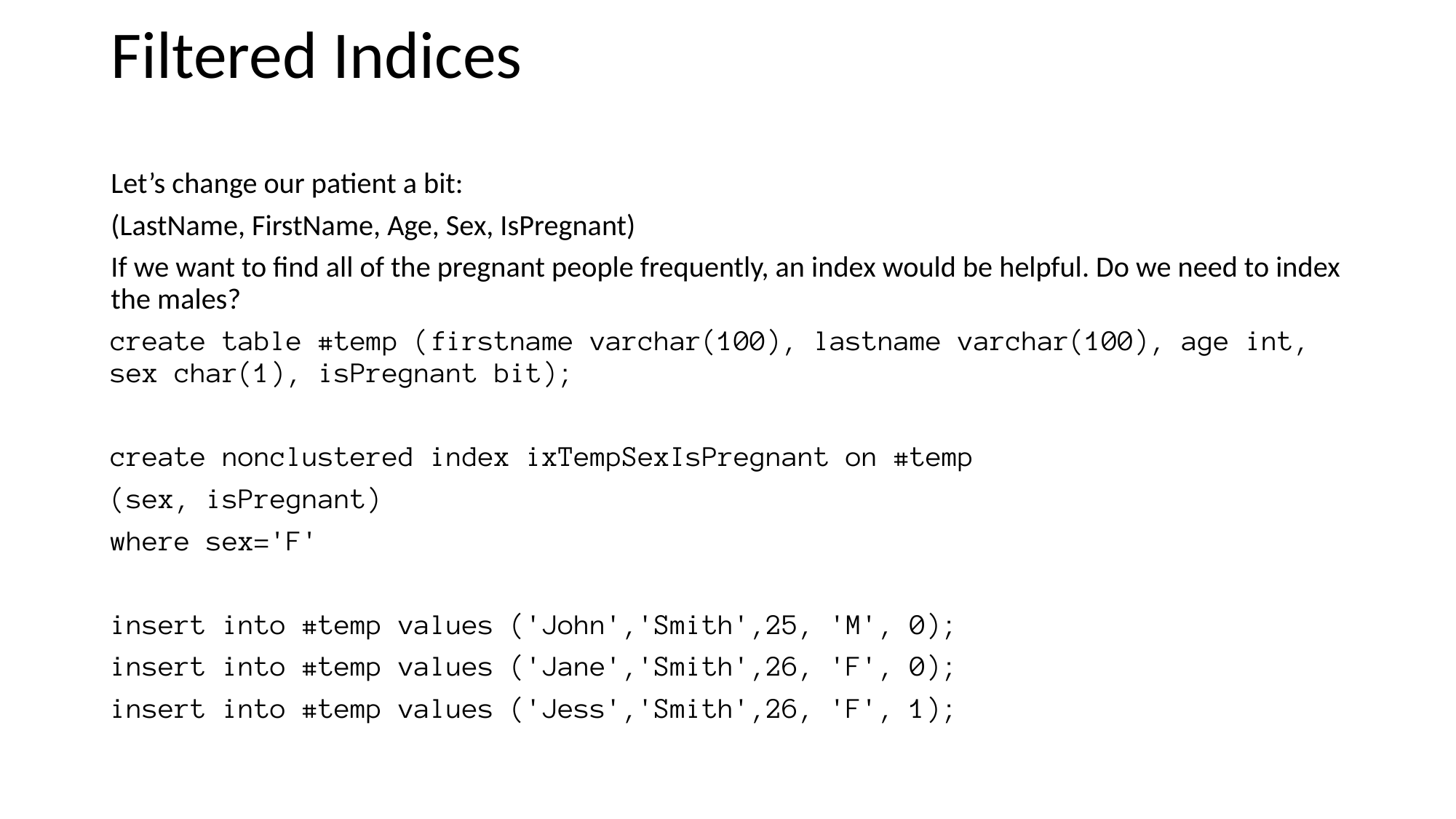

# Filtered Indices
Let’s change our patient a bit:
(LastName, FirstName, Age, Sex, IsPregnant)
If we want to find all of the pregnant people frequently, an index would be helpful. Do we need to index the males?
create table #temp (firstname varchar(100), lastname varchar(100), age int, sex char(1), isPregnant bit);

create nonclustered index ixTempSexIsPregnant on #temp
(sex, isPregnant)
where sex='F'

insert into #temp values ('John','Smith',25, 'M', 0);
insert into #temp values ('Jane','Smith',26, 'F', 0);
insert into #temp values ('Jess','Smith',26, 'F', 1);